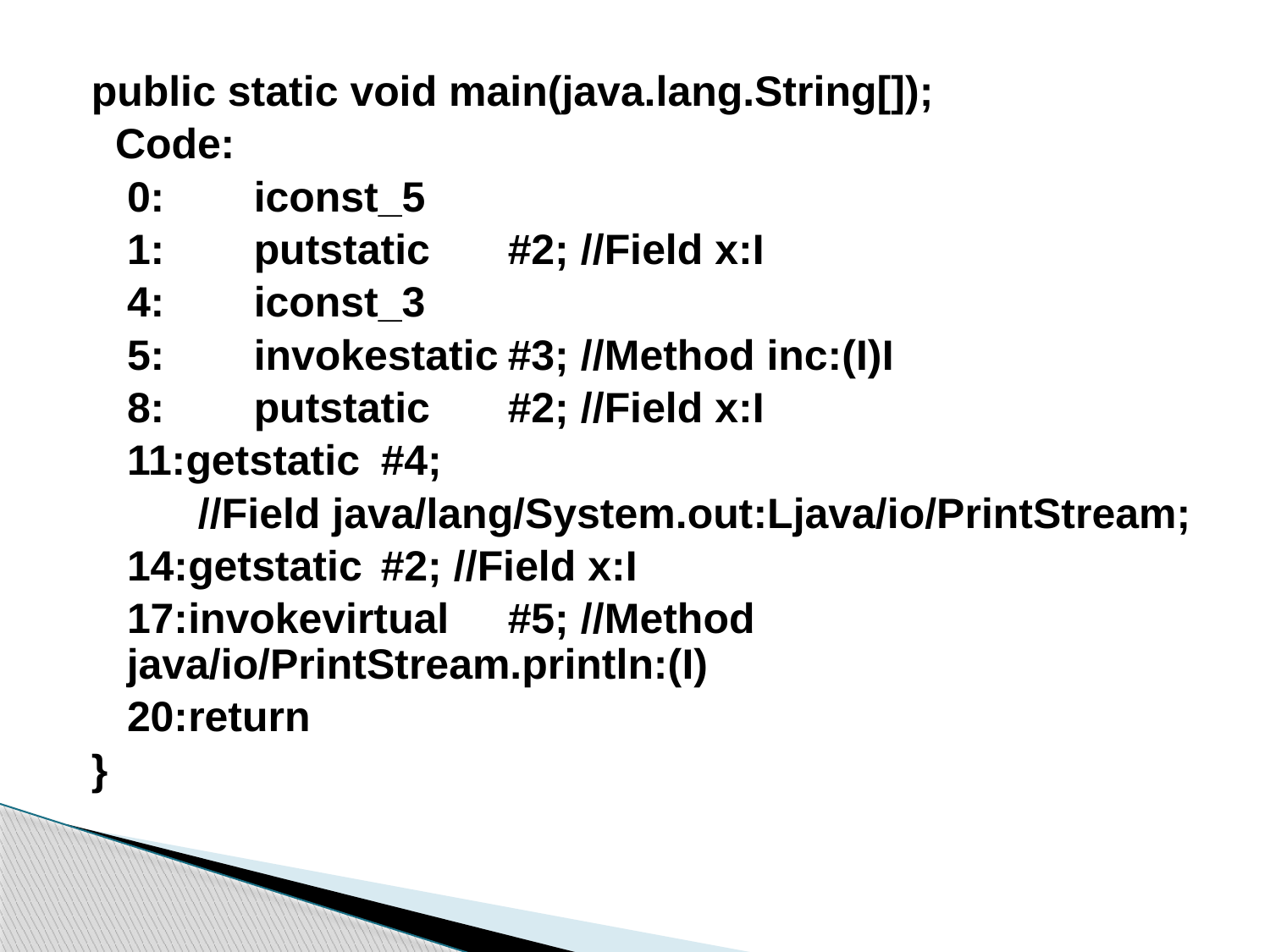

public static void main(java.lang.String[]);
  Code:
   0:	iconst_5
   1:	putstatic	#2; //Field x:I
   4:	iconst_3
   5:	invokestatic	#3; //Method inc:(I)I
   8:	putstatic	#2; //Field x:I
   11:getstatic	#4;
         //Field java/lang/System.out:Ljava/io/PrintStream;
   14:getstatic	#2; //Field x:I
   17:invokevirtual	#5; //Method java/io/PrintStream.println:(I)
   20:return
}